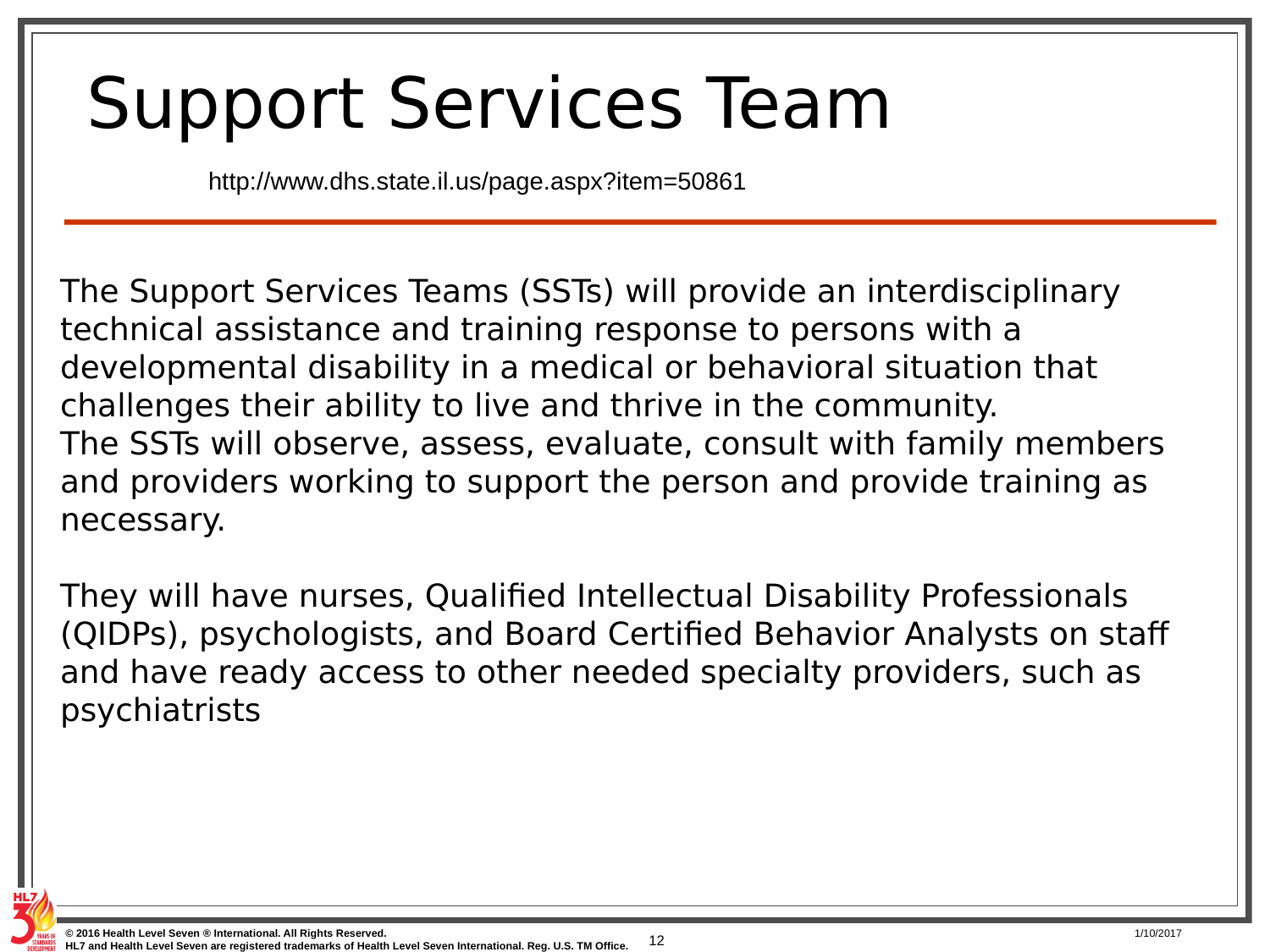

# Support Services Team
http://www.dhs.state.il.us/page.aspx?item=50861
The Support Services Teams (SSTs) will provide an interdisciplinary technical assistance and training response to persons with a developmental disability in a medical or behavioral situation that challenges their ability to live and thrive in the community.
The SSTs will observe, assess, evaluate, consult with family members and providers working to support the person and provide training as necessary.

They will have nurses, Qualified Intellectual Disability Professionals (QIDPs), psychologists, and Board Certified Behavior Analysts on staff and have ready access to other needed specialty providers, such as psychiatrists
12
1/10/2017